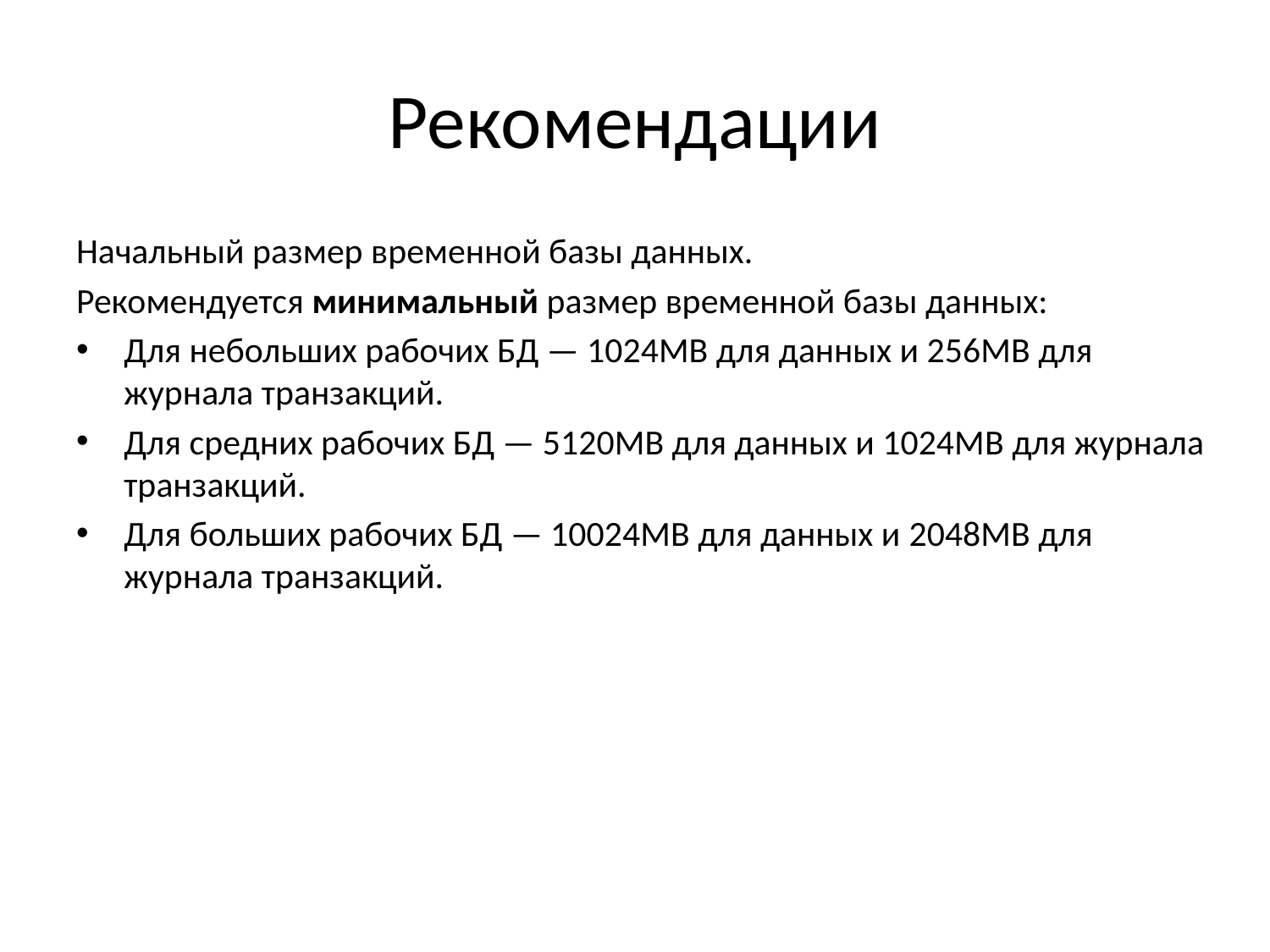

# Рекомендации
Начальный размер временной базы данных.
Рекомендуется минимальный размер временной базы данных:
Для небольших рабочих БД — 1024MB для данных и 256MB для журнала транзакций.
Для средних рабочих БД — 5120MB для данных и 1024MB для журнала транзакций.
Для больших рабочих БД — 10024MB для данных и 2048MB для журнала транзакций.